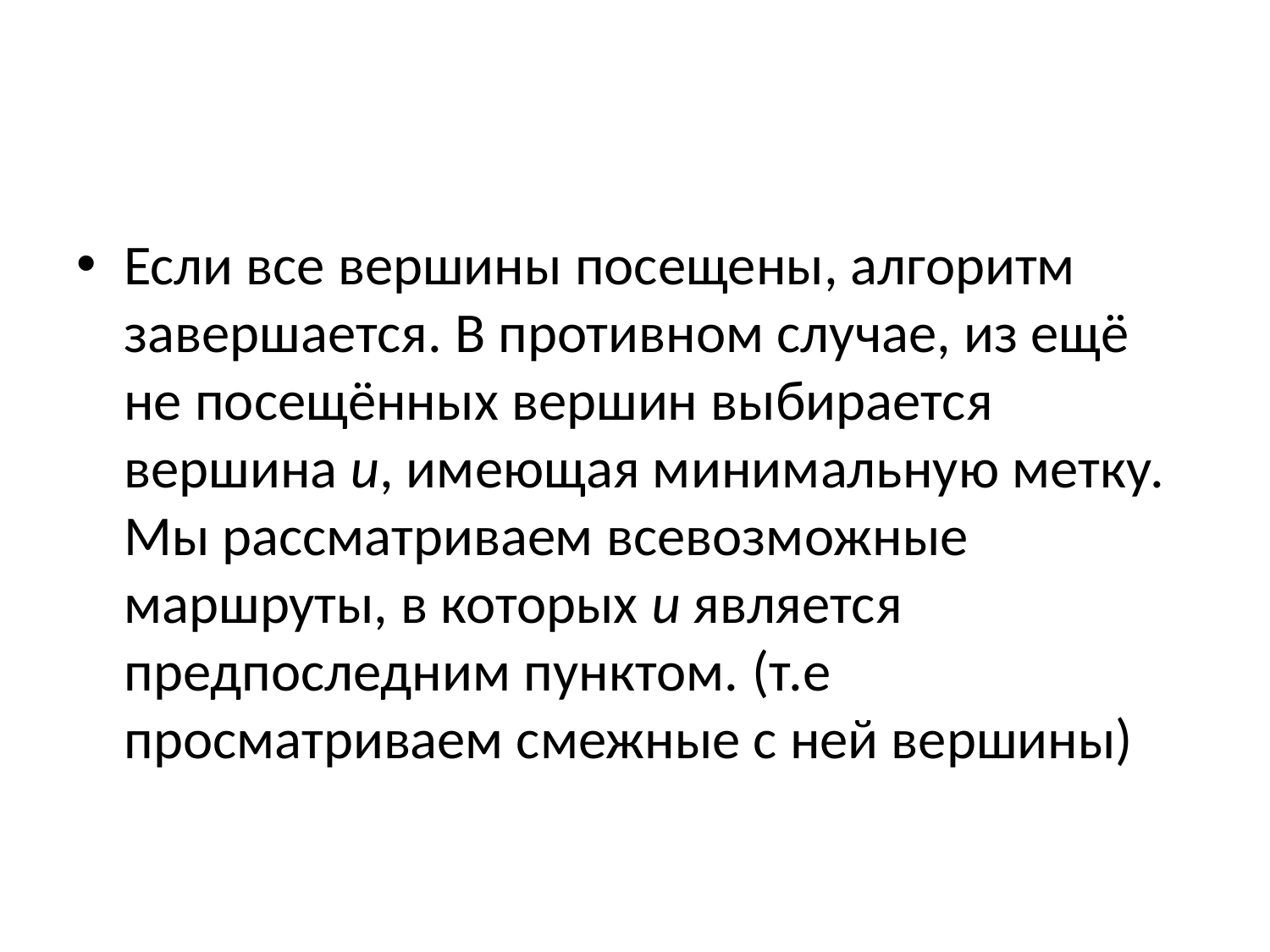

#
Если все вершины посещены, алгоритм завершается. В противном случае, из ещё не посещённых вершин выбирается вершина u, имеющая минимальную метку. Мы рассматриваем всевозможные маршруты, в которых u является предпоследним пунктом. (т.е просматриваем смежные с ней вершины)